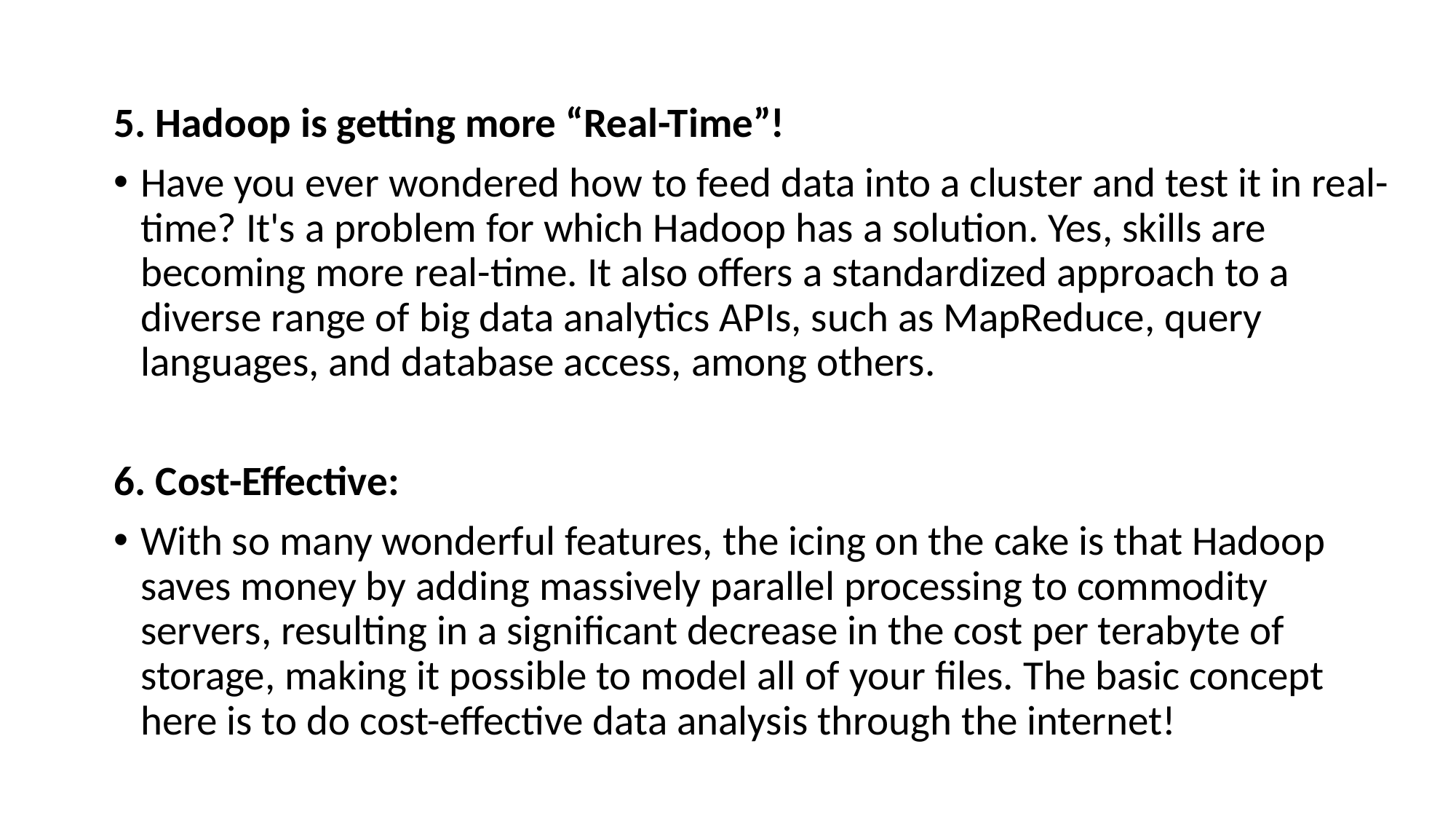

5. Hadoop is getting more “Real-Time”!
Have you ever wondered how to feed data into a cluster and test it in real-time? It's a problem for which Hadoop has a solution. Yes, skills are becoming more real-time. It also offers a standardized approach to a diverse range of big data analytics APIs, such as MapReduce, query languages, and database access, among others.

6. Cost-Effective:
With so many wonderful features, the icing on the cake is that Hadoop saves money by adding massively parallel processing to commodity servers, resulting in a significant decrease in the cost per terabyte of storage, making it possible to model all of your files. The basic concept here is to do cost-effective data analysis through the internet!